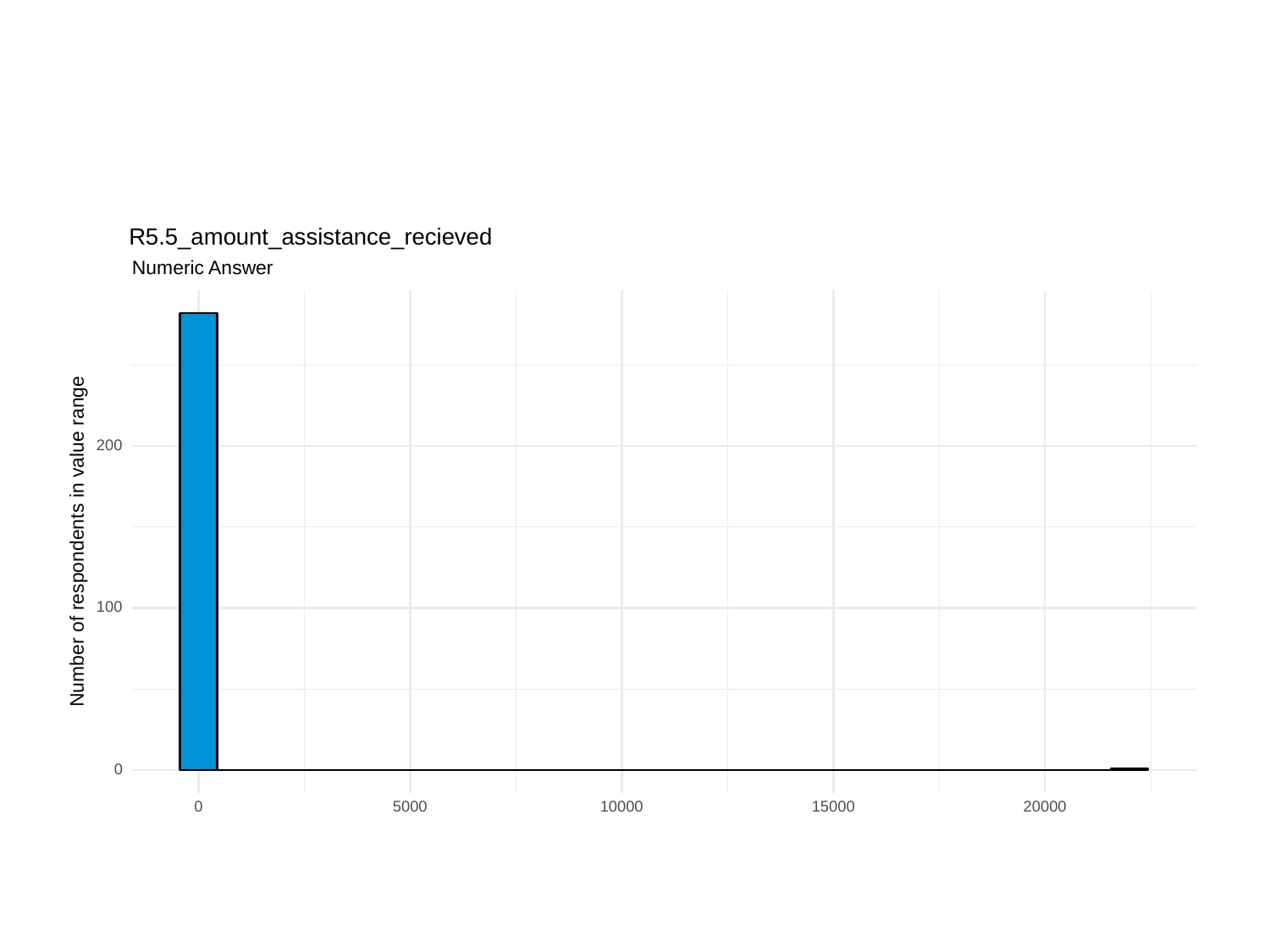

R5.5_amount_assistance_recieved
Numeric Answer

200

Number of respondents in value range
100

0

0
5000
10000
15000
20000